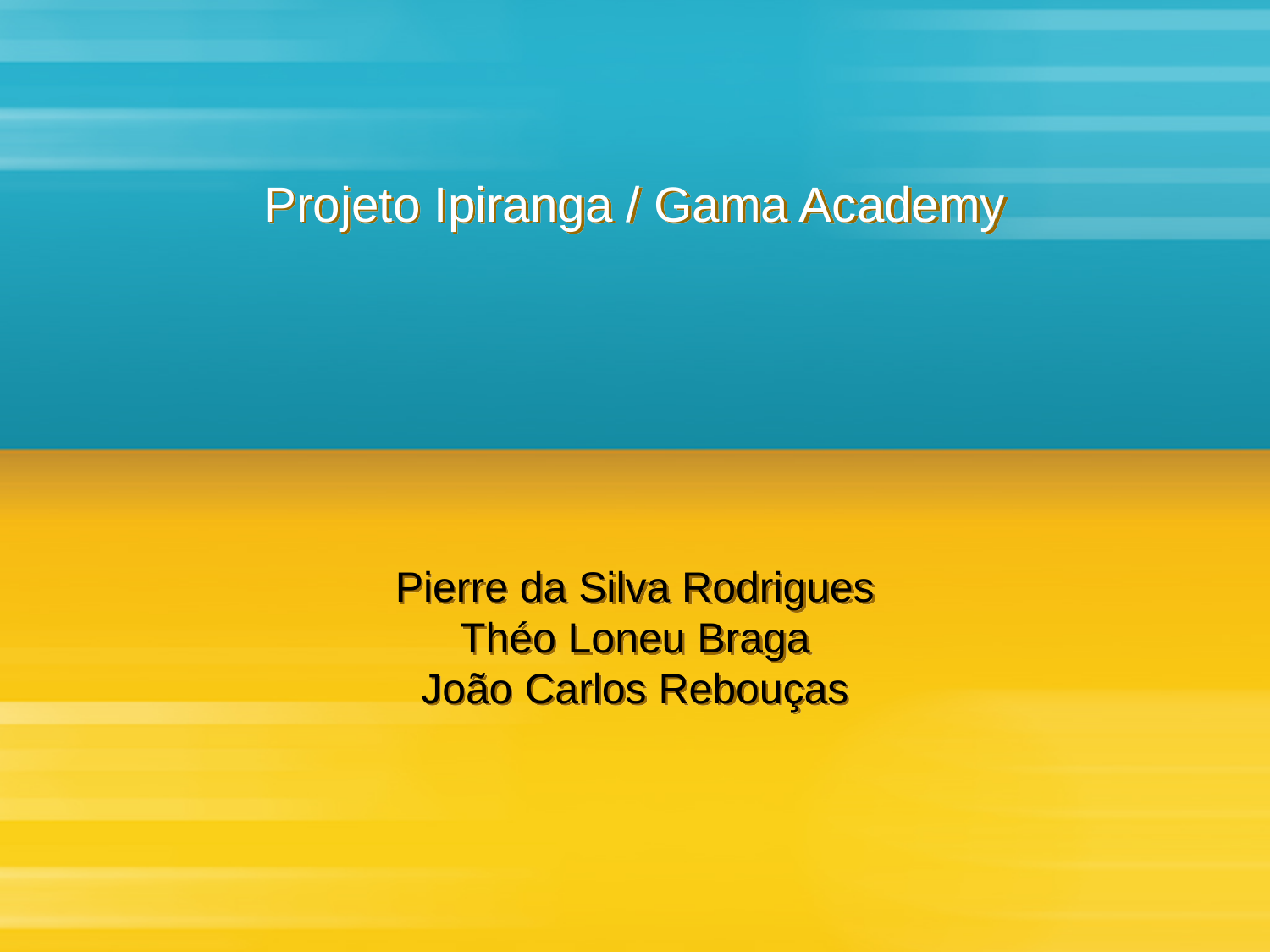

Projeto Ipiranga / Gama Academy
# Pierre da Silva Rodrigues Théo Loneu Braga João Carlos Rebouças